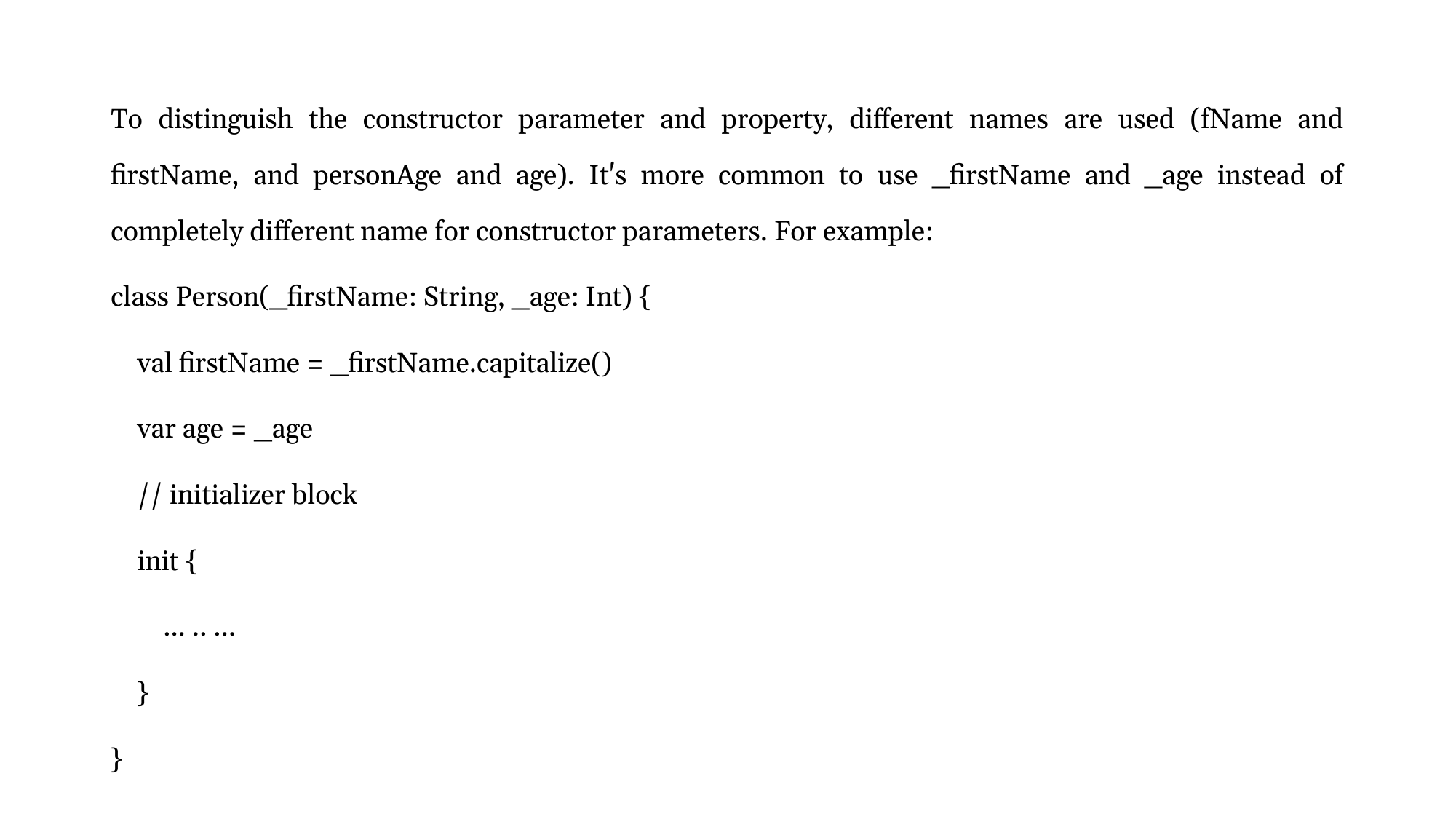

To distinguish the constructor parameter and property, different names are used (fName and firstName, and personAge and age). It's more common to use _firstName and _age instead of completely different name for constructor parameters. For example:
class Person(_firstName: String, _age: Int) {
    val firstName = _firstName.capitalize()
    var age = _age
    // initializer block
    init {
        ... .. ...
    }
}